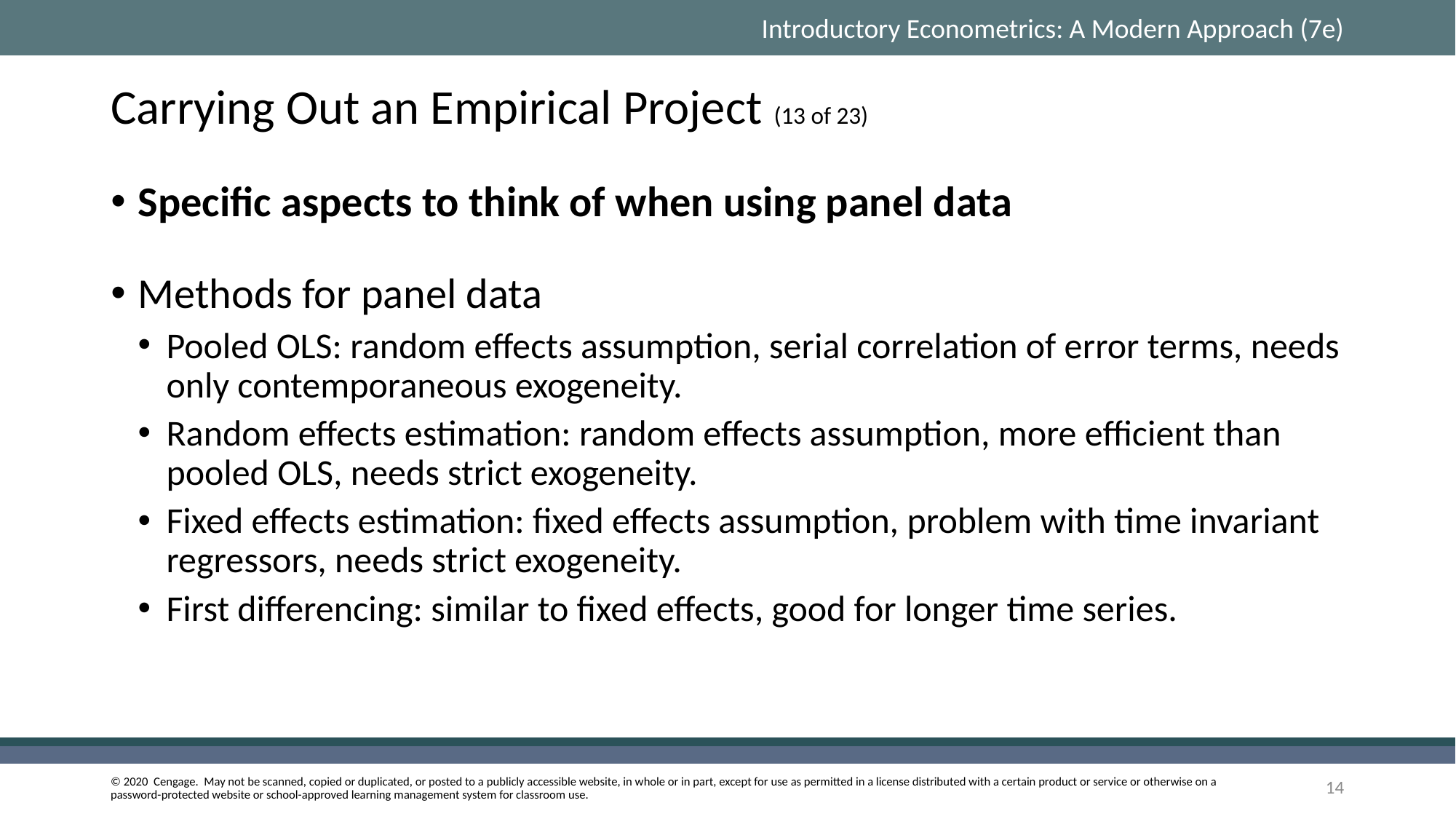

# Carrying Out an Empirical Project (13 of 23)
Specific aspects to think of when using panel data

Methods for panel data
Pooled OLS: random effects assumption, serial correlation of error terms, needs only contemporaneous exogeneity.
Random effects estimation: random effects assumption, more efficient than pooled OLS, needs strict exogeneity.
Fixed effects estimation: fixed effects assumption, problem with time invariant regressors, needs strict exogeneity.
First differencing: similar to fixed effects, good for longer time series.
14